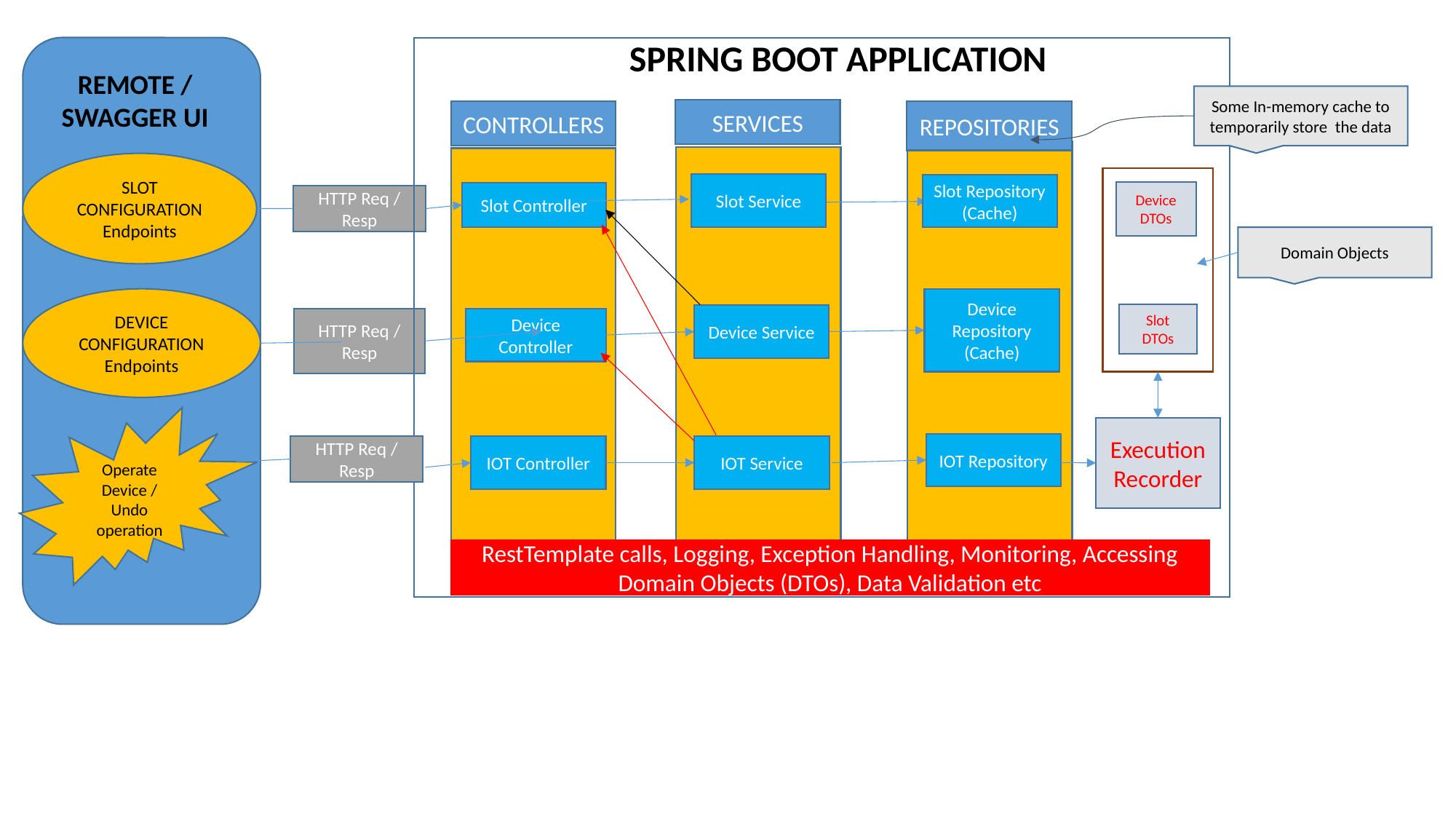

SPRING BOOT APPLICATION

REMOTE / SWAGGER UI
Some In-memory cache to temporarily store  the data
SERVICES
CONTROLLERS
REPOSITORIES

SLOT CONFIGURATION Endpoints

Slot Service
Slot Repository (Cache)
Device DTOs
Slot Controller
HTTP Req / Resp
Domain Objects
DEVICE CONFIGURATION Endpoints
Device Repository (Cache)
Slot DTOs
Device Service
HTTP Req / Resp
Device Controller
Operate Device / Undo operation
Execution Recorder
IOT Repository
HTTP Req / Resp
IOT Controller
IOT Service
RestTemplate calls, Logging, Exception Handling, Monitoring, Accessing Domain Objects (DTOs), Data Validation etc